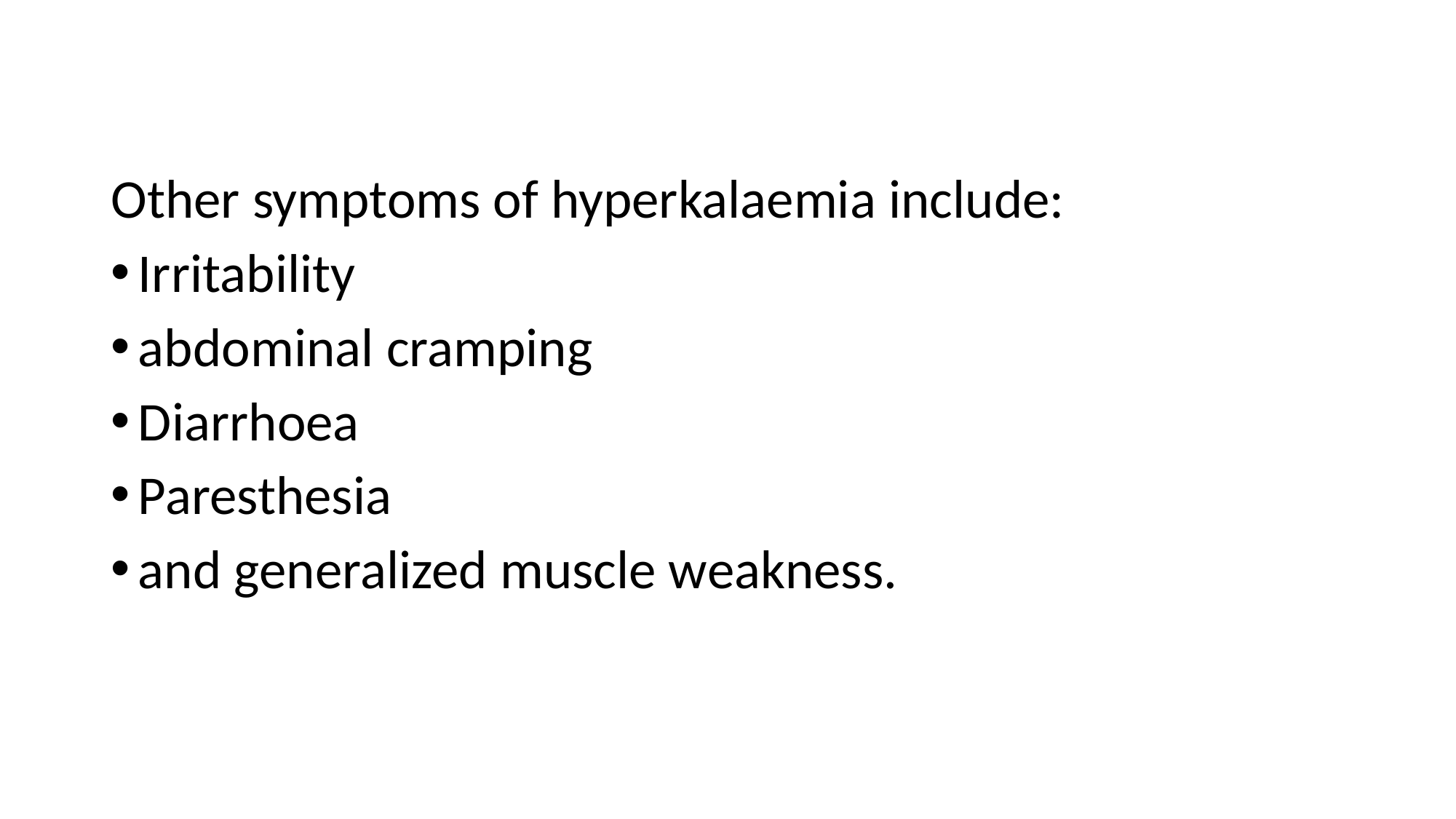

#
Other symptoms of hyperkalaemia include:
Irritability
abdominal cramping
Diarrhoea
Paresthesia
and generalized muscle weakness.